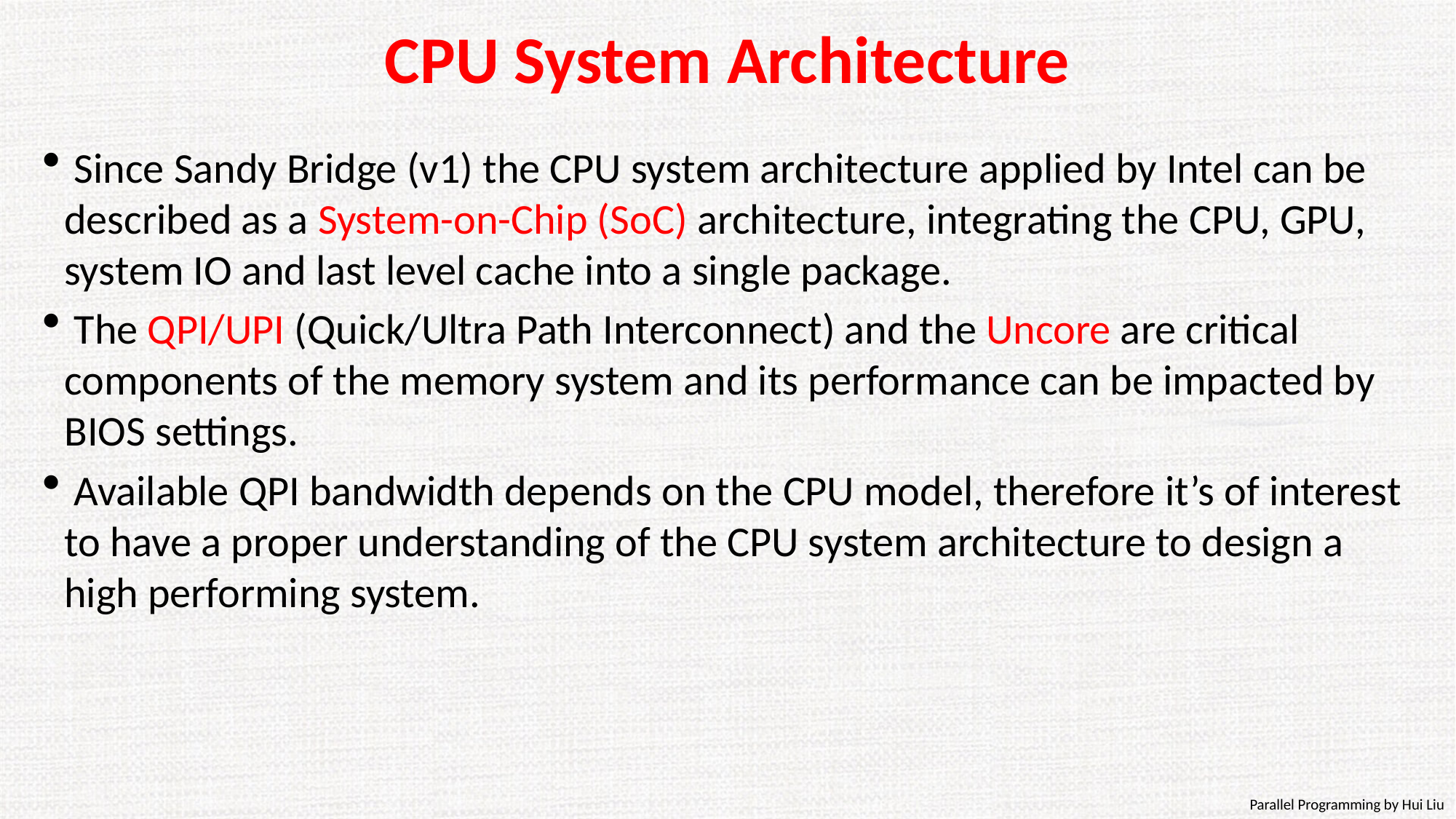

# CPU System Architecture
 Since Sandy Bridge (v1) the CPU system architecture applied by Intel can be described as a System-on-Chip (SoC) architecture, integrating the CPU, GPU, system IO and last level cache into a single package.
 The QPI/UPI (Quick/Ultra Path Interconnect) and the Uncore are critical components of the memory system and its performance can be impacted by BIOS settings.
 Available QPI bandwidth depends on the CPU model, therefore it’s of interest to have a proper understanding of the CPU system architecture to design a high performing system.
Parallel Programming by Hui Liu